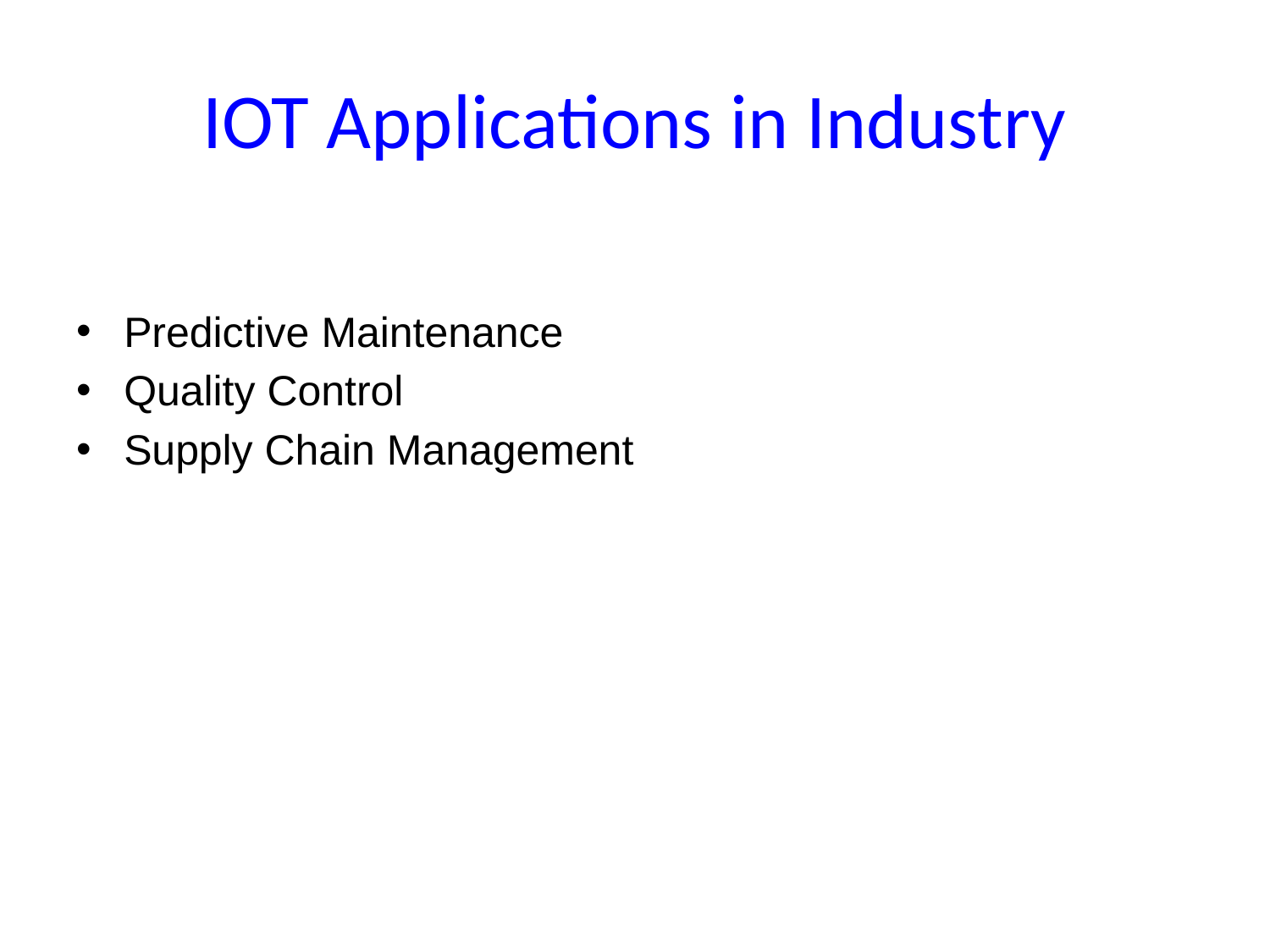

# IOT Applications in Industry

Predictive Maintenance
Quality Control
Supply Chain Management